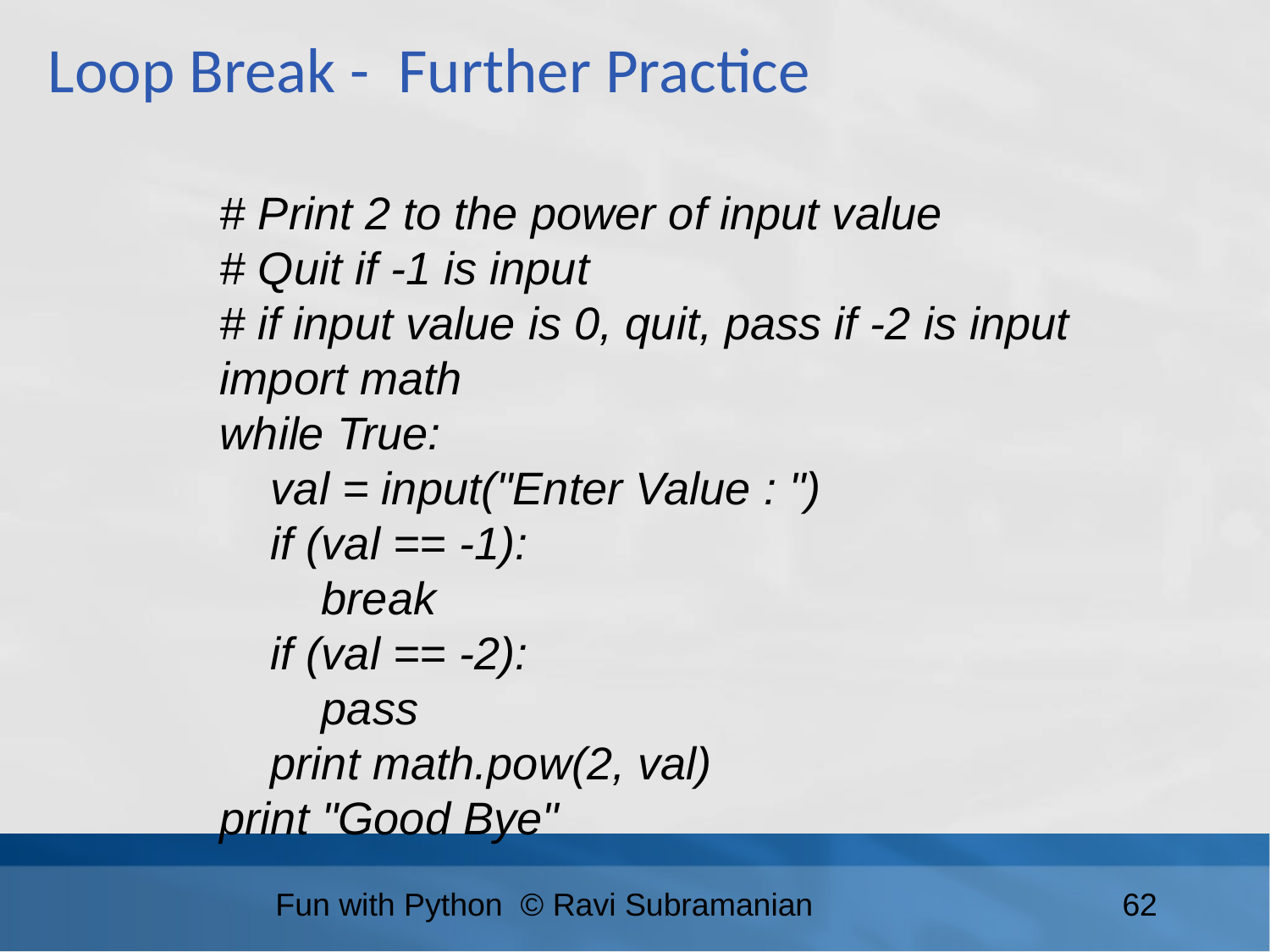

Loop Break -  Further Practice
# Print 2 to the power of input value
# Quit if -1 is input
# if input value is 0, quit, pass if -2 is input
import math
while True:
    val = input("Enter Value : ")
    if (val == -1):
        break
    if (val == -2):
        pass
    print math.pow(2, val)
print "Good Bye"